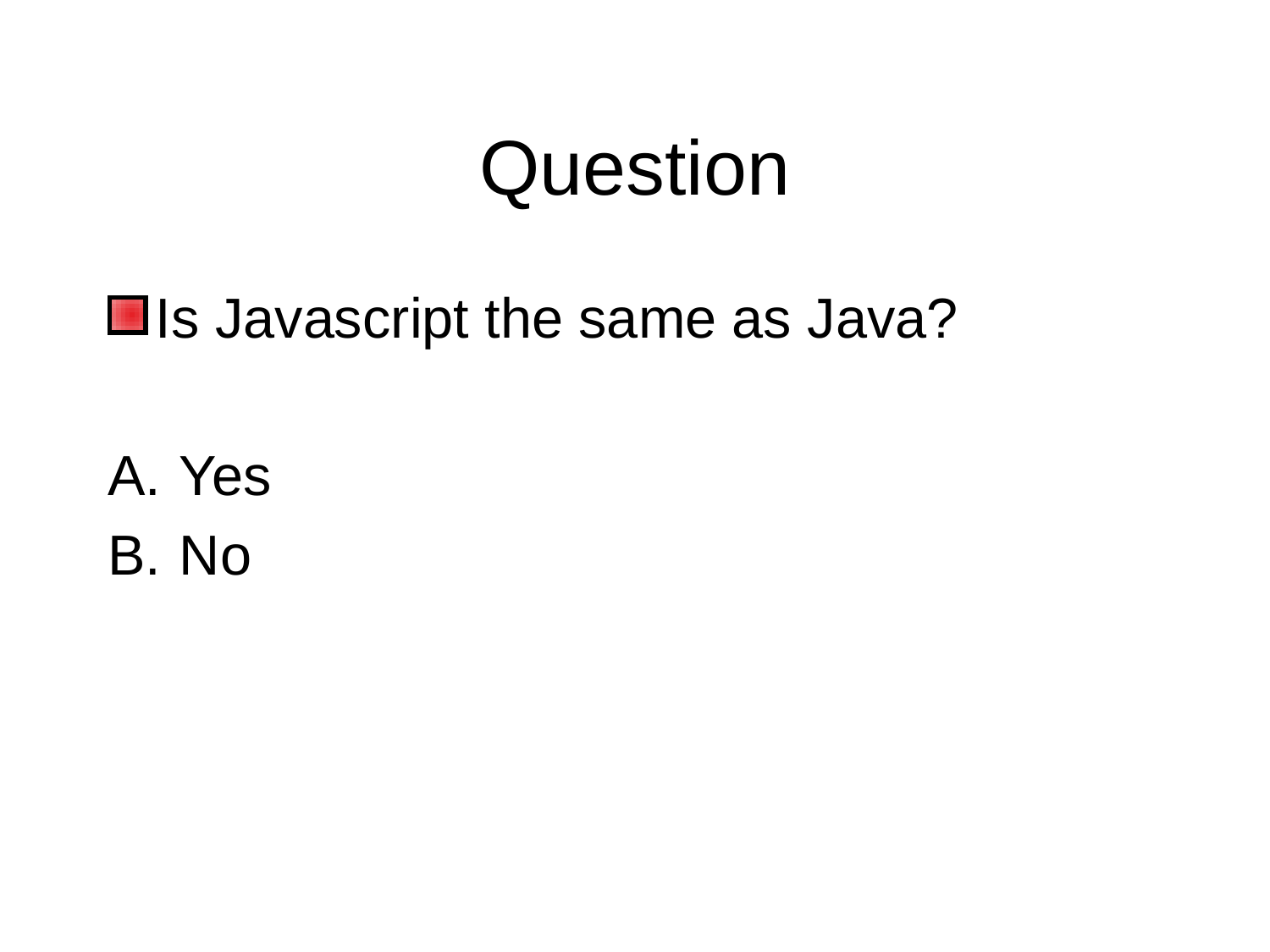

# Question
Is Javascript the same as Java?

Yes
No